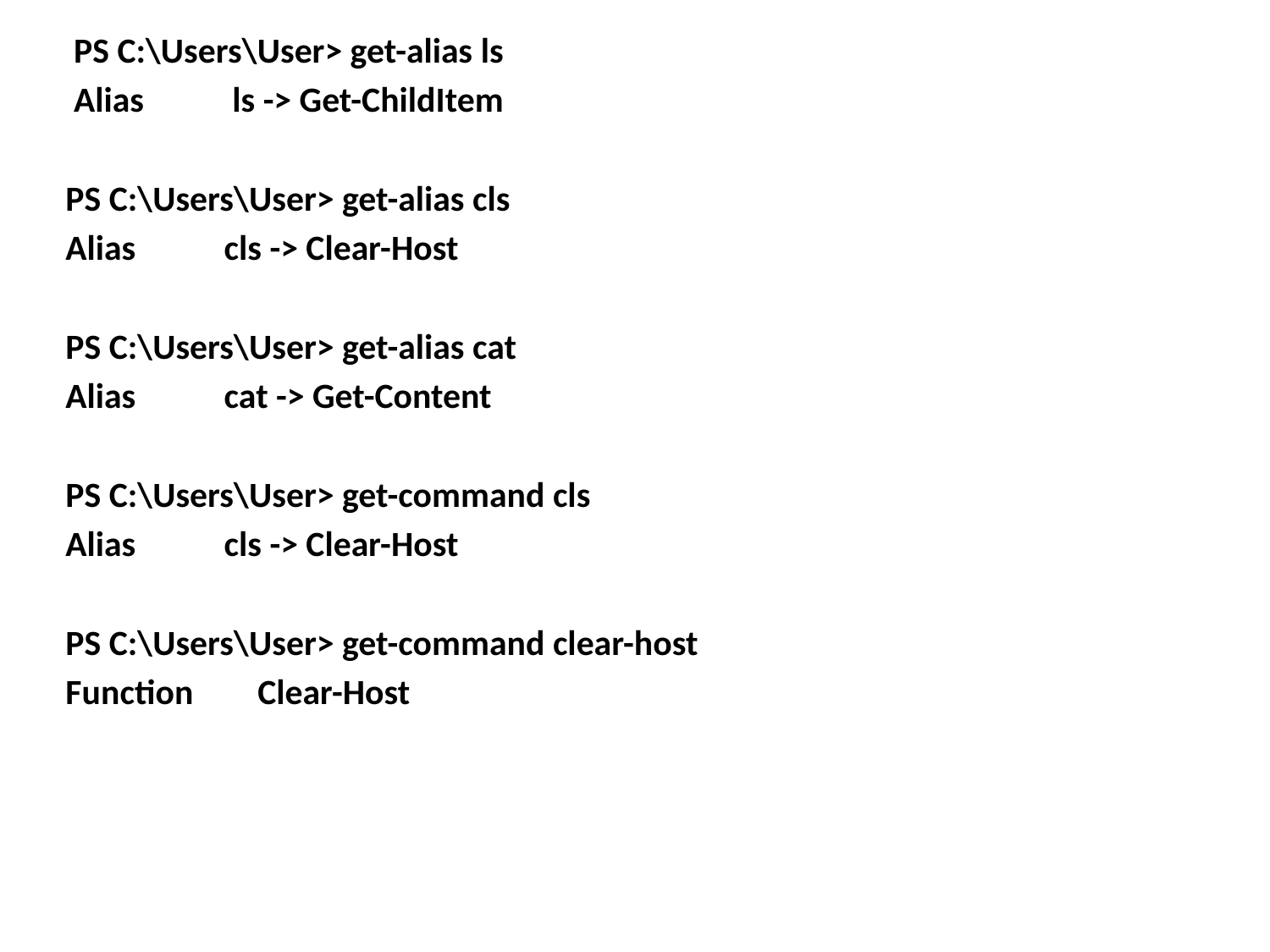

PS C:\Users\User> get-alias ls
 Alias           ls -> Get-ChildItem

PS C:\Users\User> get-alias cls
Alias           cls -> Clear-Host

PS C:\Users\User> get-alias cat
Alias           cat -> Get-Content

PS C:\Users\User> get-command cls
Alias           cls -> Clear-Host

PS C:\Users\User> get-command clear-host
Function        Clear-Host